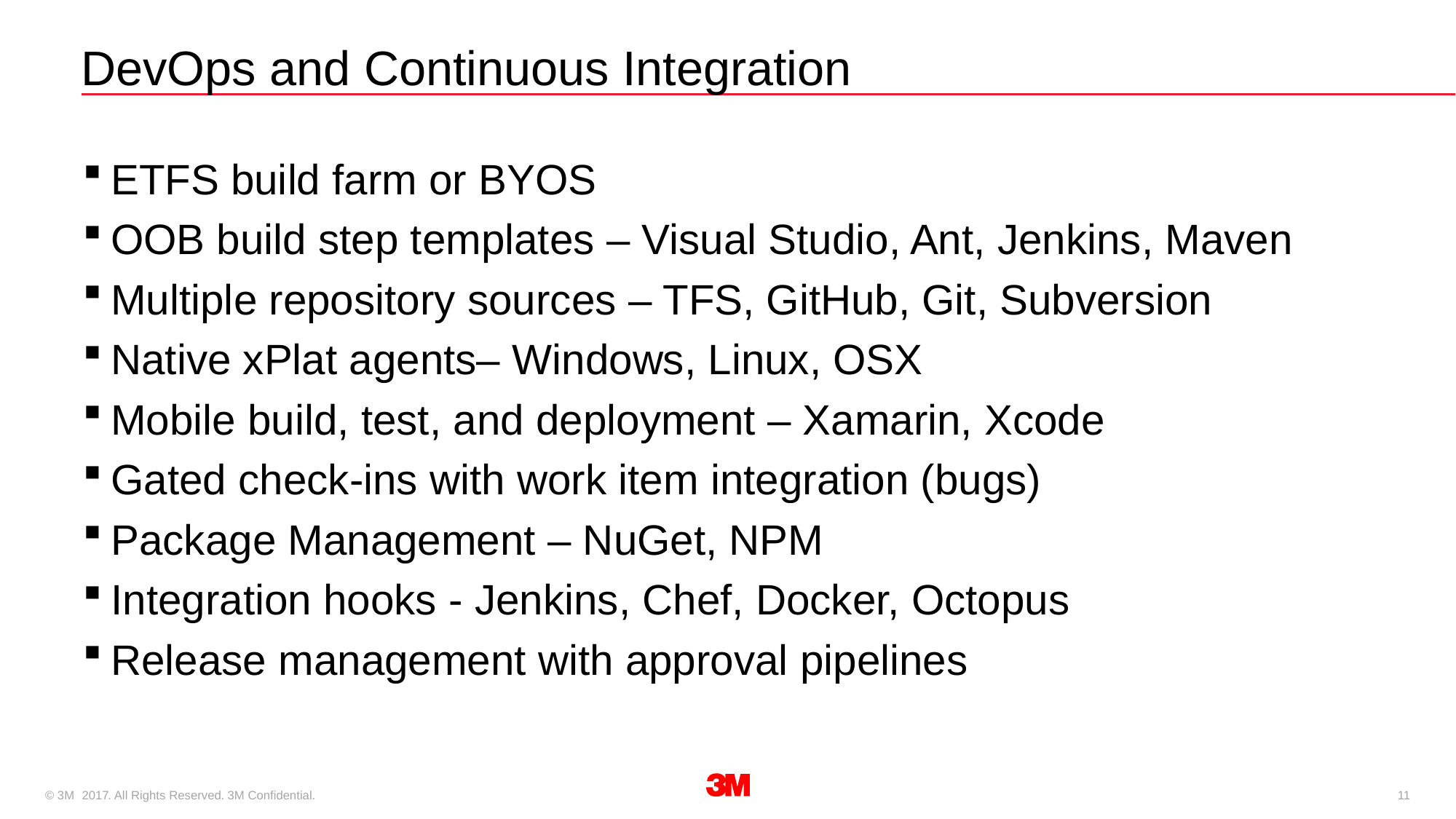

# DevOps and Continuous Integration
ETFS build farm or BYOS
OOB build step templates – Visual Studio, Ant, Jenkins, Maven
Multiple repository sources – TFS, GitHub, Git, Subversion
Native xPlat agents– Windows, Linux, OSX
Mobile build, test, and deployment – Xamarin, Xcode
Gated check-ins with work item integration (bugs)
Package Management – NuGet, NPM
Integration hooks - Jenkins, Chef, Docker, Octopus
Release management with approval pipelines